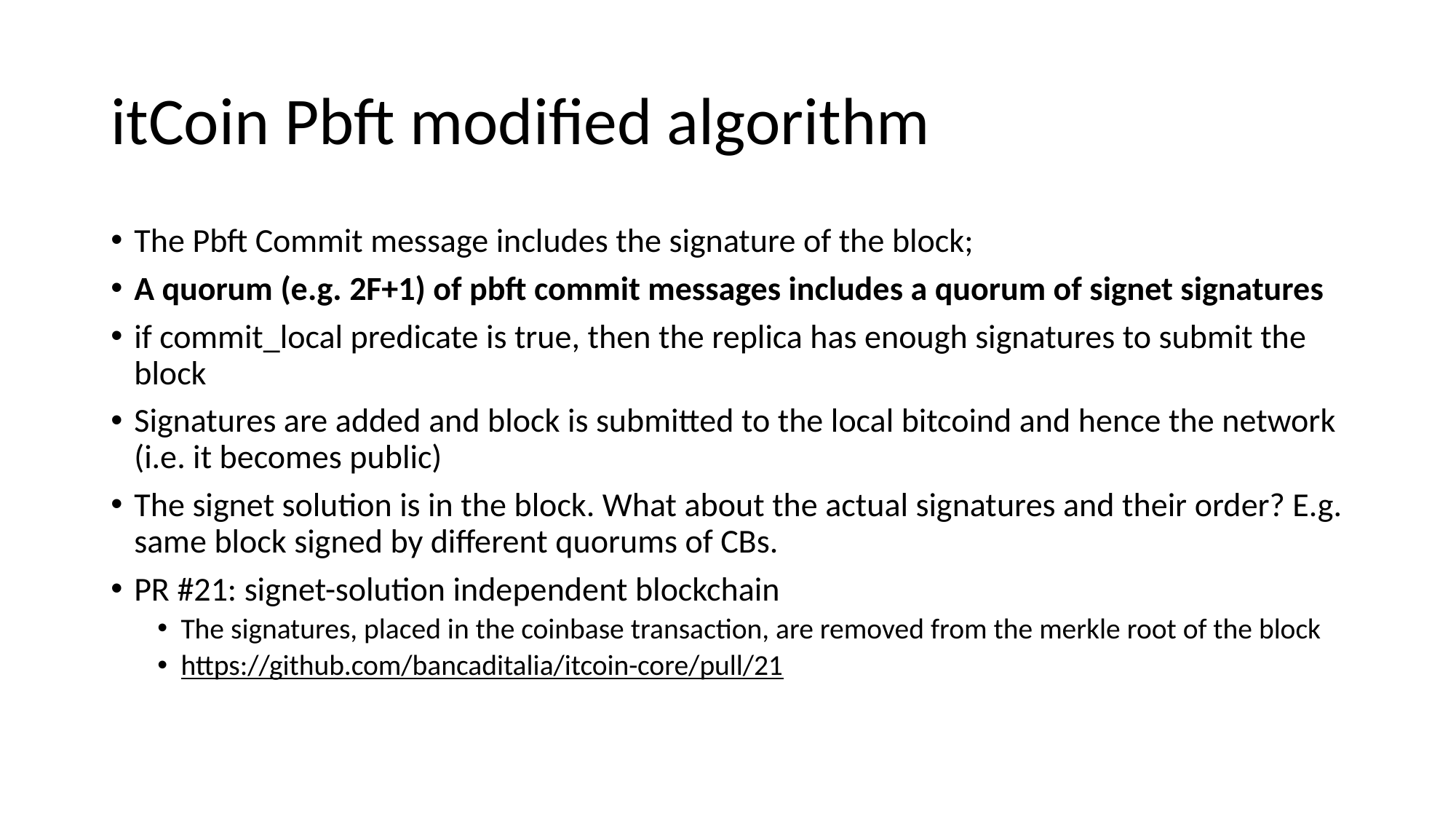

# itCoin Pbft modified algorithm
The Pbft Commit message includes the signature of the block;
A quorum (e.g. 2F+1) of pbft commit messages includes a quorum of signet signatures
if commit_local predicate is true, then the replica has enough signatures to submit the block
Signatures are added and block is submitted to the local bitcoind and hence the network (i.e. it becomes public)
The signet solution is in the block. What about the actual signatures and their order? E.g. same block signed by different quorums of CBs.
PR #21: signet-solution independent blockchain
The signatures, placed in the coinbase transaction, are removed from the merkle root of the block
https://github.com/bancaditalia/itcoin-core/pull/21